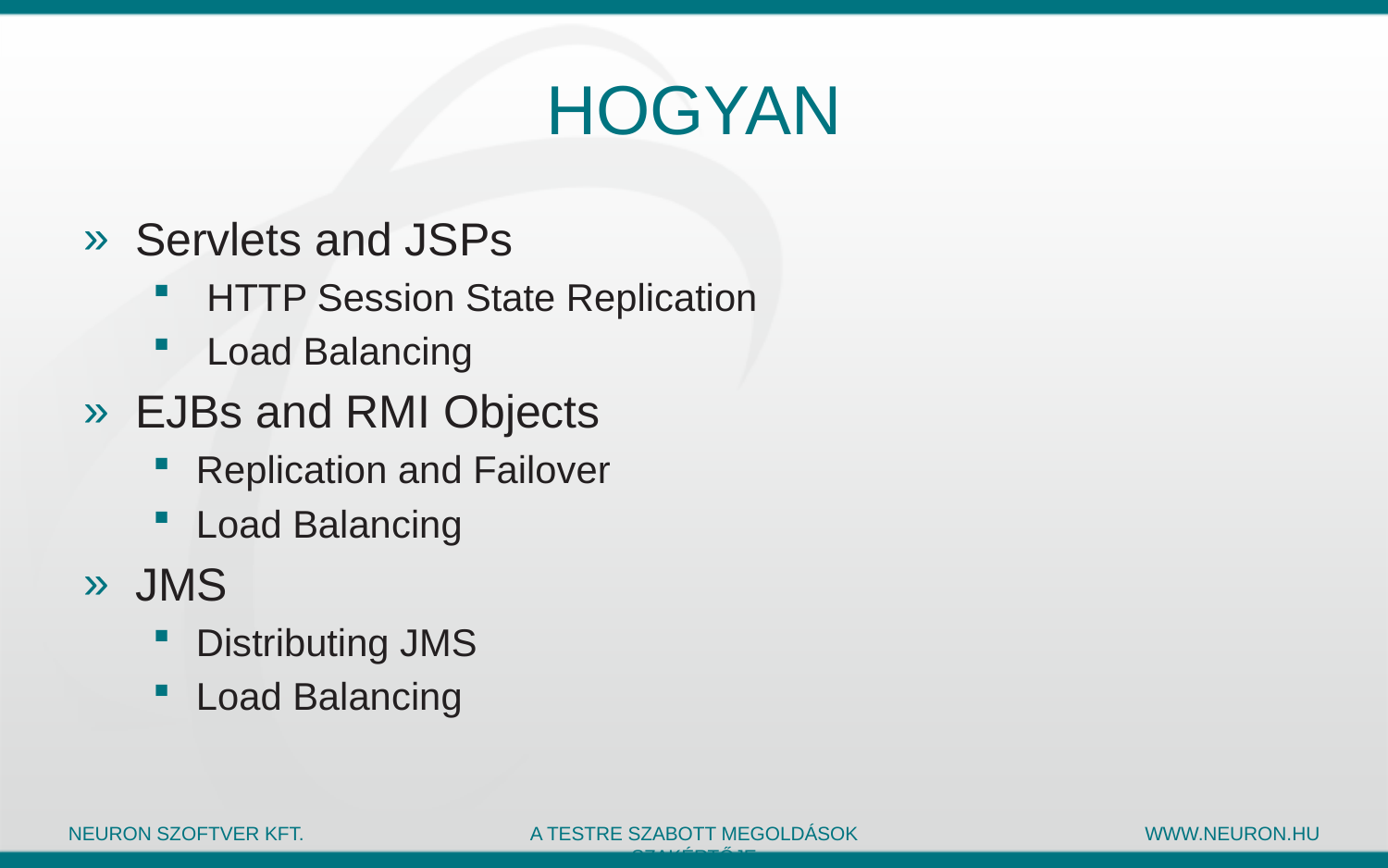

# Hogyan
Servlets and JSPs
 HTTP Session State Replication
 Load Balancing
EJBs and RMI Objects
Replication and Failover
Load Balancing
JMS
Distributing JMS
Load Balancing